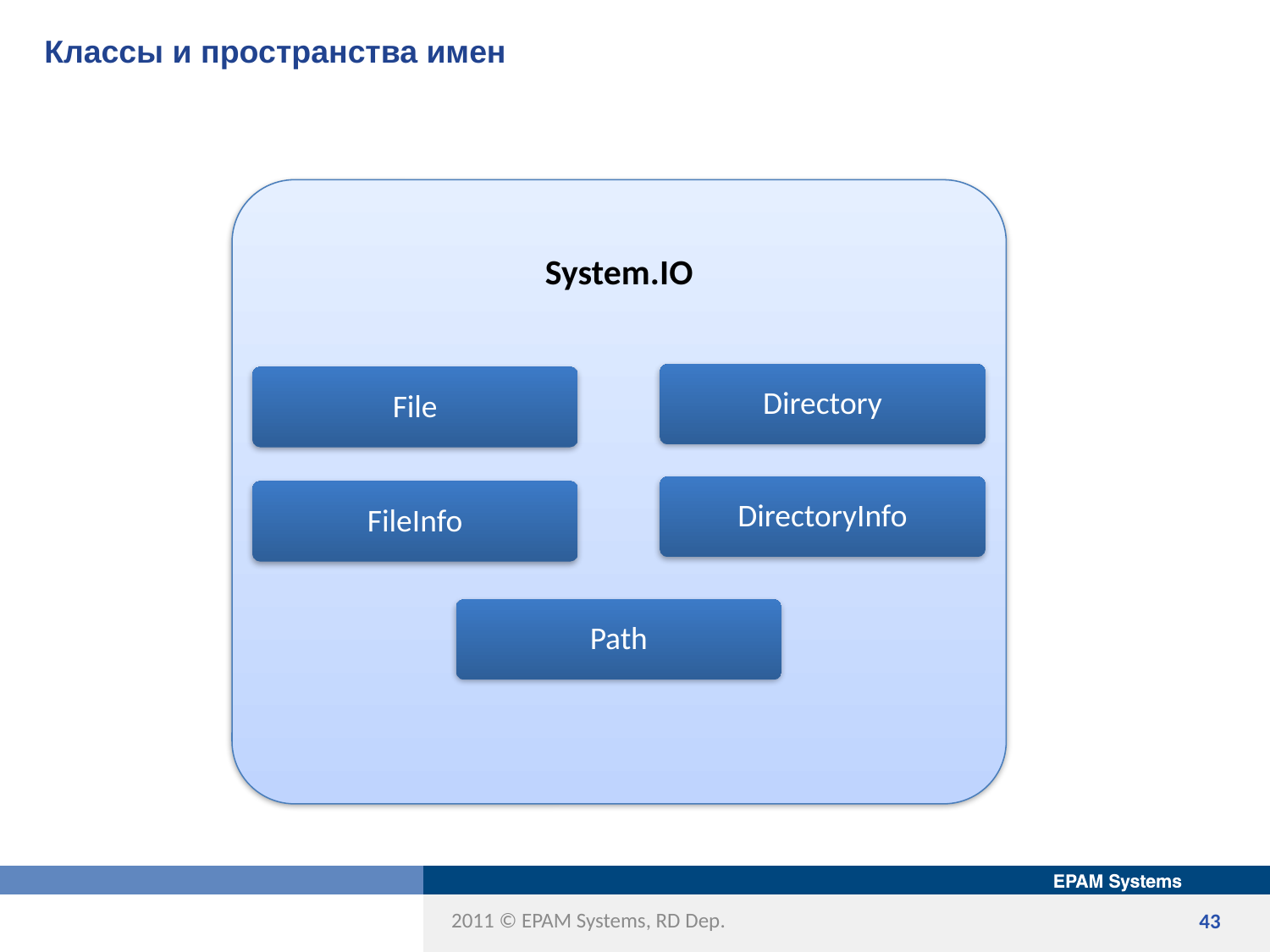

# Классы и пространства имен
System.IO
File
FileInfo
Directory
DirectoryInfo
Path